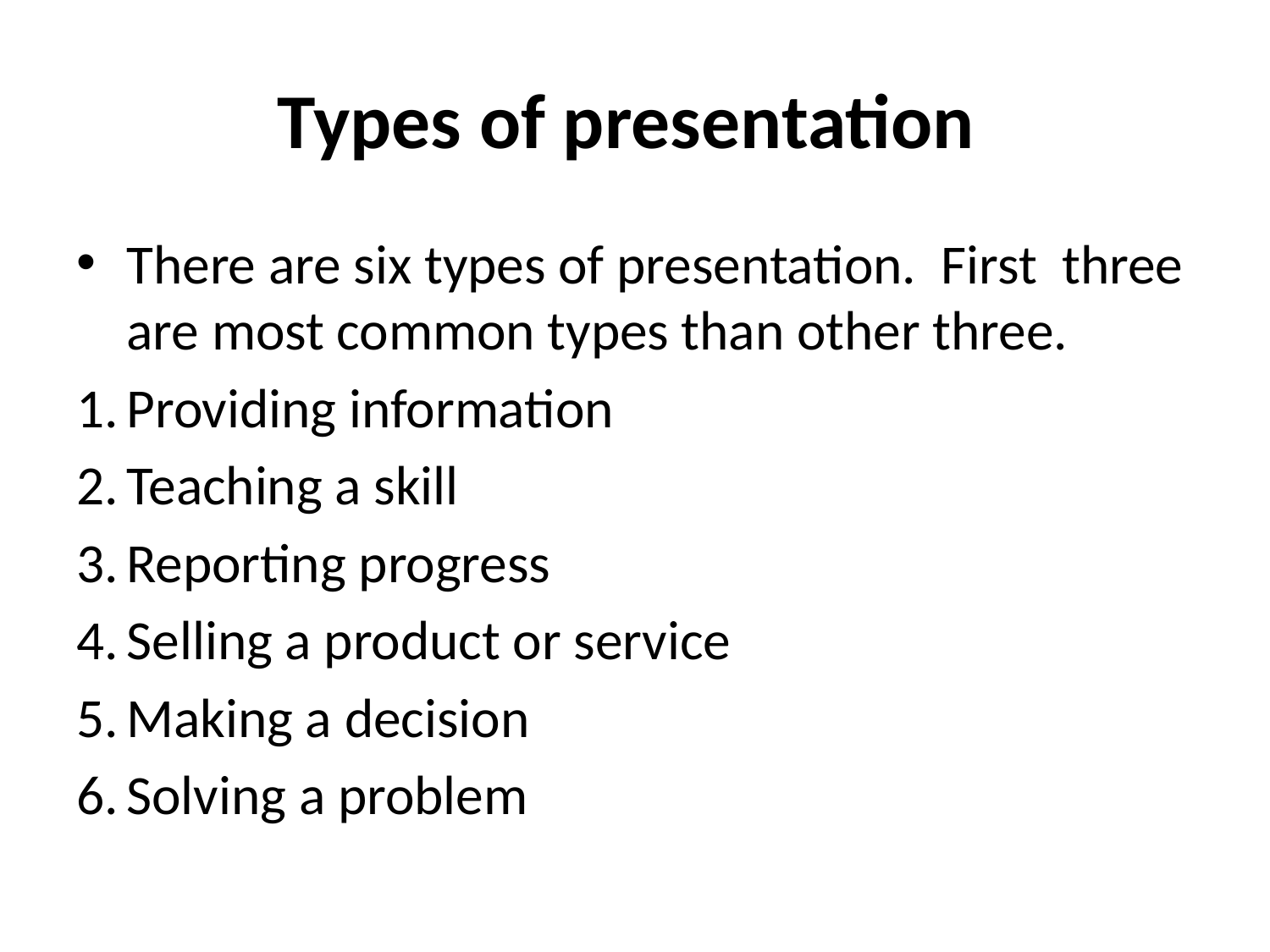

# Types of presentation
There are six types of presentation.  First  three are most common types than other three.
Providing information
Teaching a skill
Reporting progress
Selling a product or service
Making a decision
Solving a problem